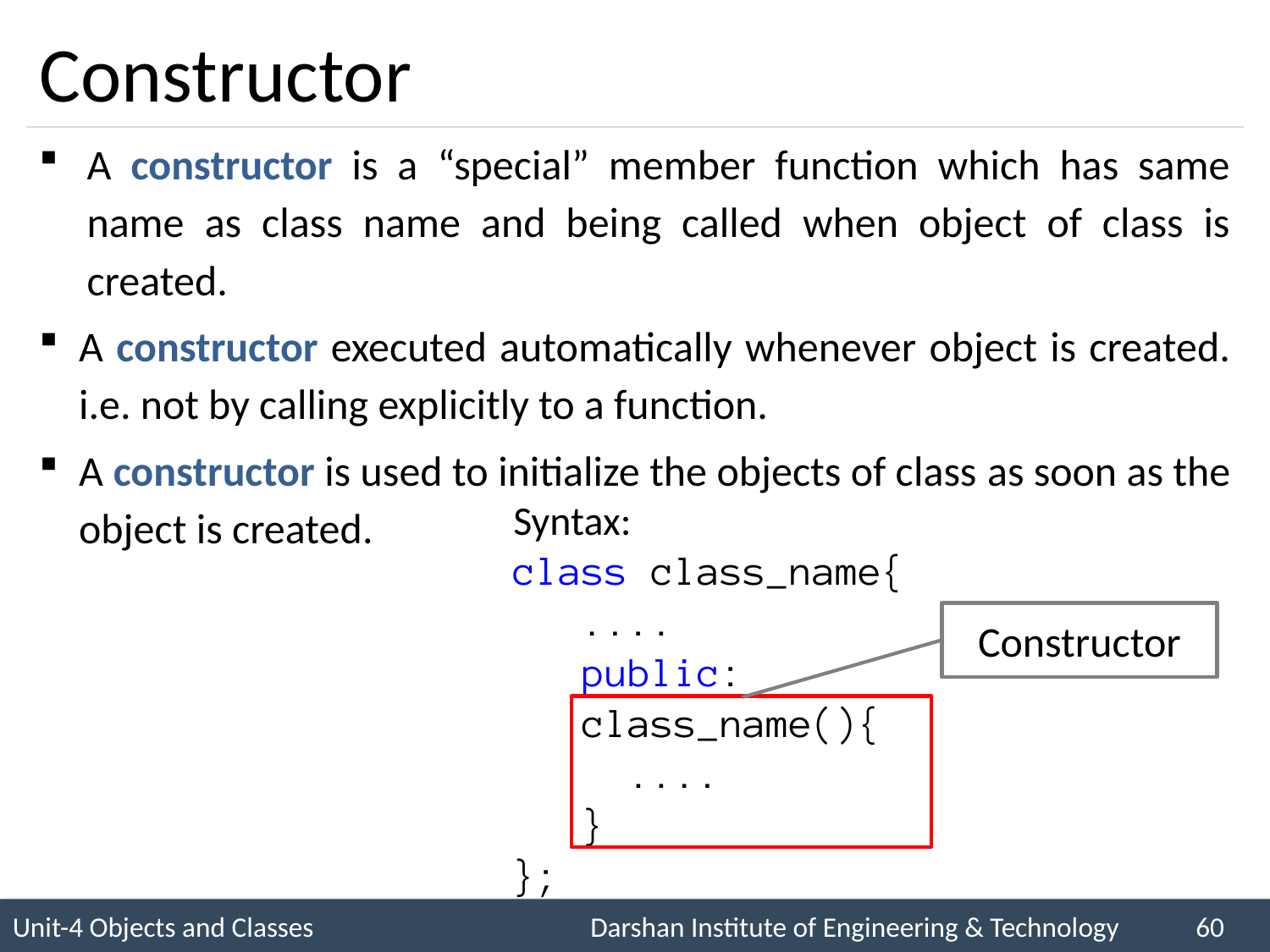

# Constructor
A constructor is a “special” member function which has same name as class name and being called when object of class is created.
A constructor executed automatically whenever object is created. i.e. not by calling explicitly to a function.
A constructor is used to initialize the objects of class as soon as the object is created.

Syntax:
class class_name{
   ....
   public:
   class_name(){
     ....
   }
};
Constructor